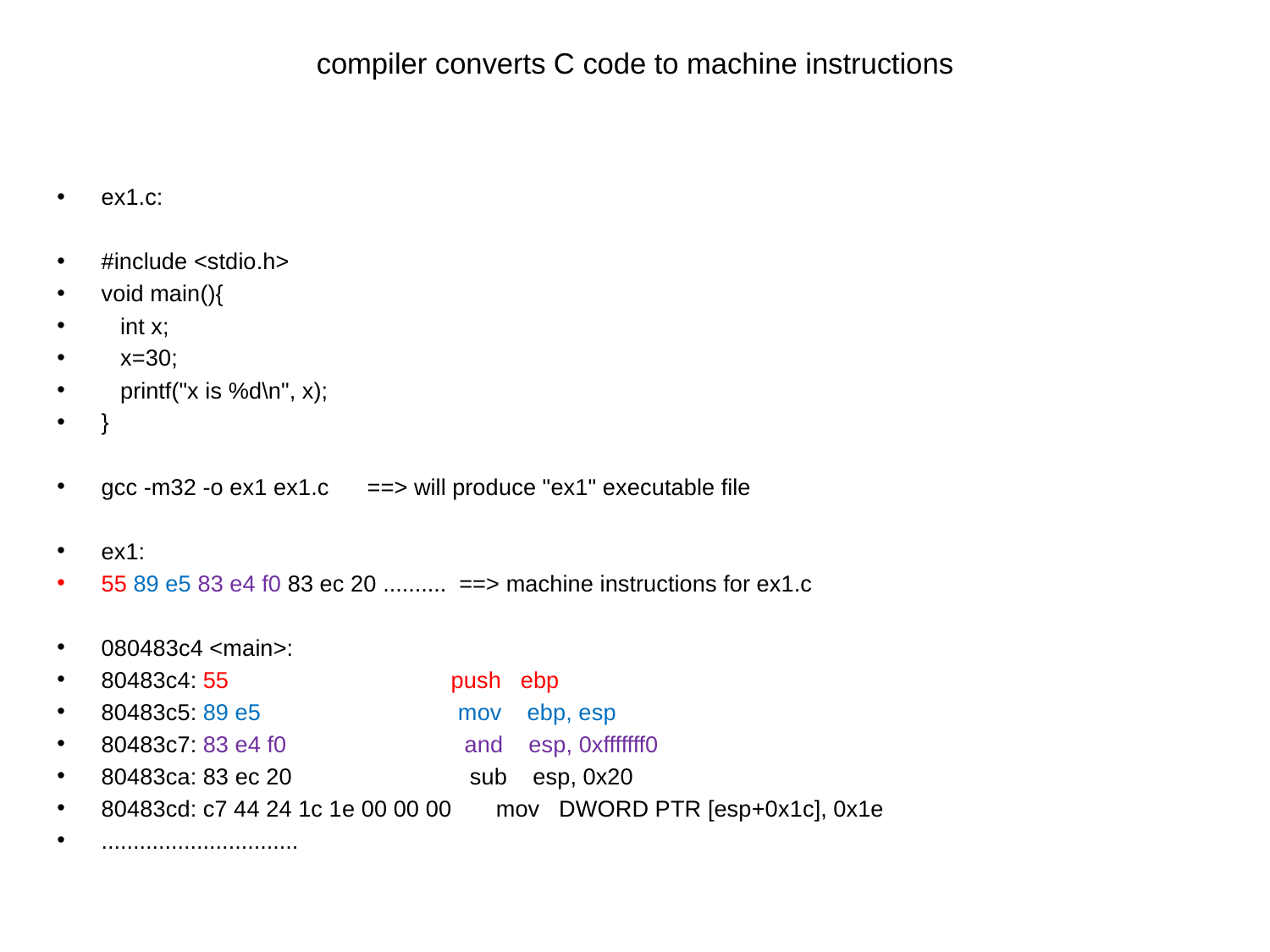

# compiler converts C code to machine instructions
ex1.c:

#include <stdio.h>
void main(){
   int x;
   x=30;
   printf("x is %d\n", x);
}

gcc -m32 -o ex1 ex1.c      ==> will produce "ex1" executable file

ex1:
55 89 e5 83 e4 f0 83 ec 20 ..........  ==> machine instructions for ex1.c

080483c4 <main>:
80483c4: 55                                   push   ebp
80483c5: 89 e5                               mov    ebp, esp
80483c7: 83 e4 f0                            and    esp, 0xfffffff0
80483ca: 83 ec 20                            sub    esp, 0x20
80483cd: c7 44 24 1c 1e 00 00 00       mov   DWORD PTR [esp+0x1c], 0x1e
...............................